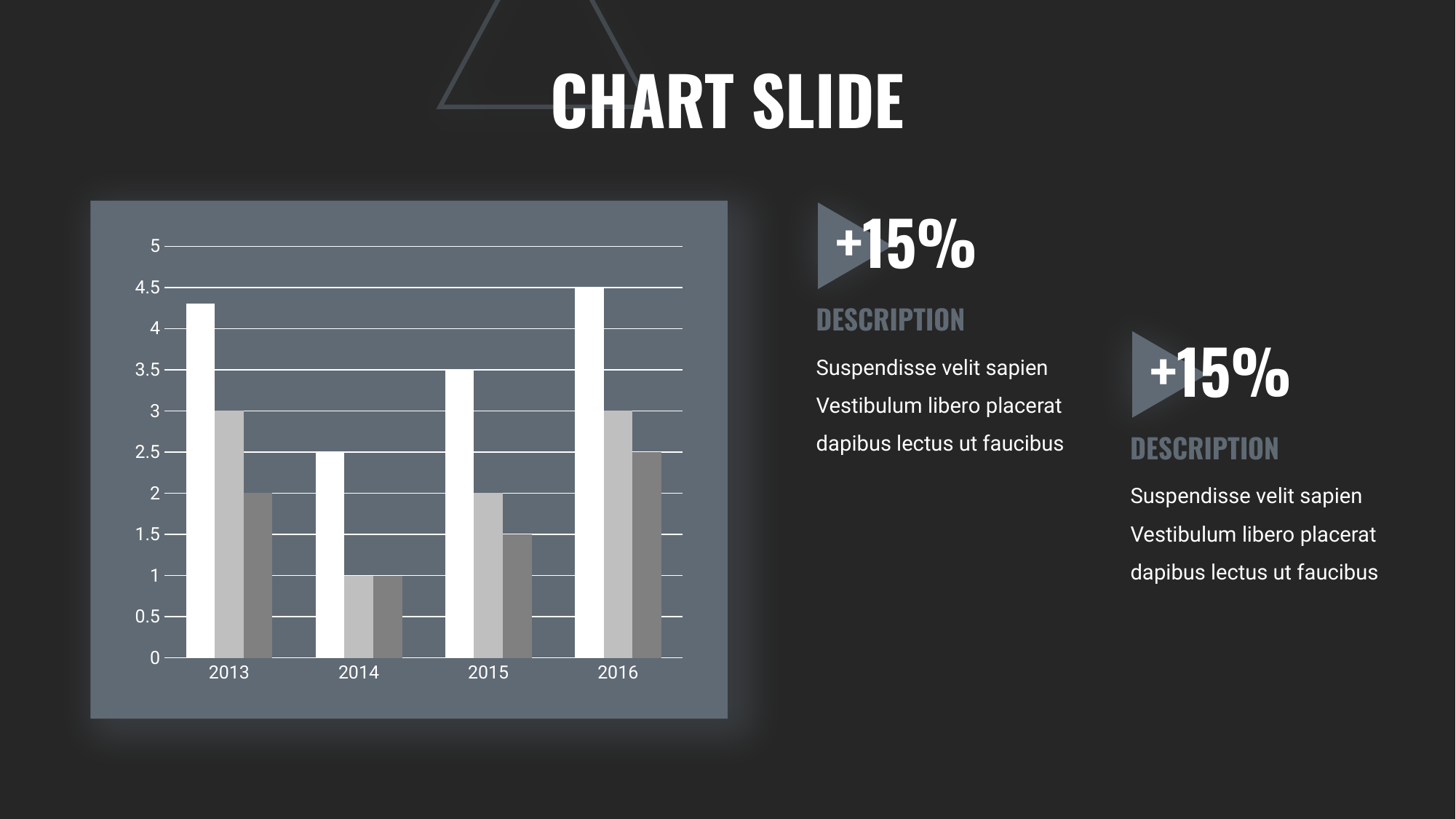

# CHART SLIDE

+15%

### Chart

| Category | Total Sales | Gross | Profit |
|---|---|---|---|
| 2013 | 4.3 | 3.0 | 2.0 |
| 2014 | 2.5 | 1.0 | 1.0 |
| 2015 | 3.5 | 2.0 | 1.5 |
| 2016 | 4.5 | 3.0 | 2.5 |
DESCRIPTION
+15%
Suspendisse velit sapien Vestibulum libero placerat dapibus lectus ut faucibus

DESCRIPTION

Suspendisse velit sapien Vestibulum libero placerat dapibus lectus ut faucibus